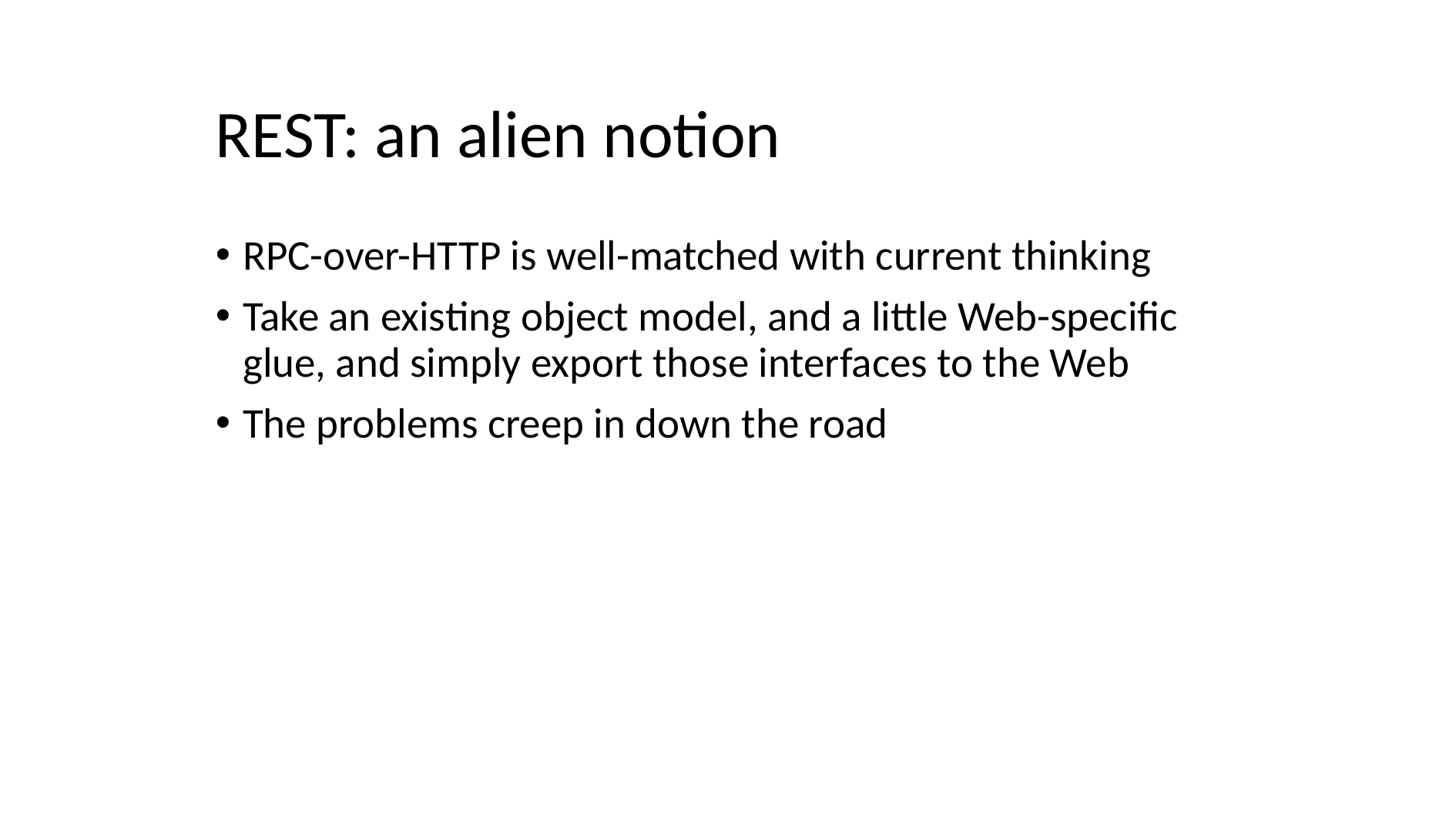

# REST: an alien notion
RPC-over-HTTP is well-matched with current thinking
Take an existing object model, and a little Web-specific glue, and simply export those interfaces to the Web
The problems creep in down the road